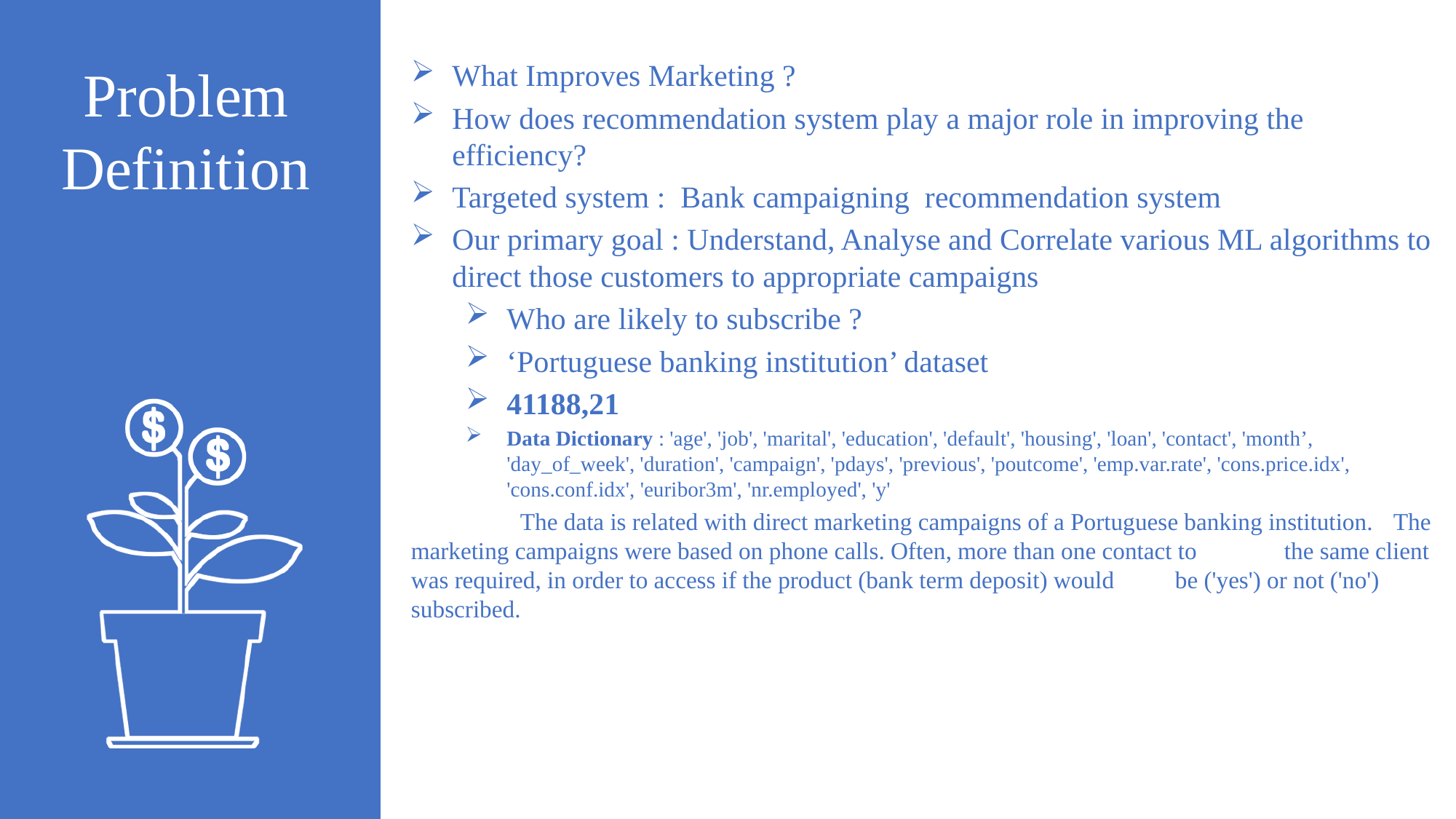

Problem Definition
What Improves Marketing ?
How does recommendation system play a major role in improving the efficiency?
Targeted system :  Bank campaigning  recommendation system
Our primary goal : Understand, Analyse and Correlate various ML algorithms to direct those customers to appropriate campaigns
Who are likely to subscribe ?
‘Portuguese banking institution’ dataset
41188,21
Data Dictionary : 'age', 'job', 'marital', 'education', 'default', 'housing', 'loan', 'contact', 'month’, 'day_of_week', 'duration', 'campaign', 'pdays', 'previous', 'poutcome', 'emp.var.rate', 'cons.price.idx', 'cons.conf.idx', 'euribor3m', 'nr.employed', 'y'
	The data is related with direct marketing campaigns of a Portuguese banking institution. 	The marketing campaigns were based on phone calls. Often, more than one contact to 	the same client was required, in order to access if the product (bank term deposit) would 	be ('yes') or not ('no') subscribed.